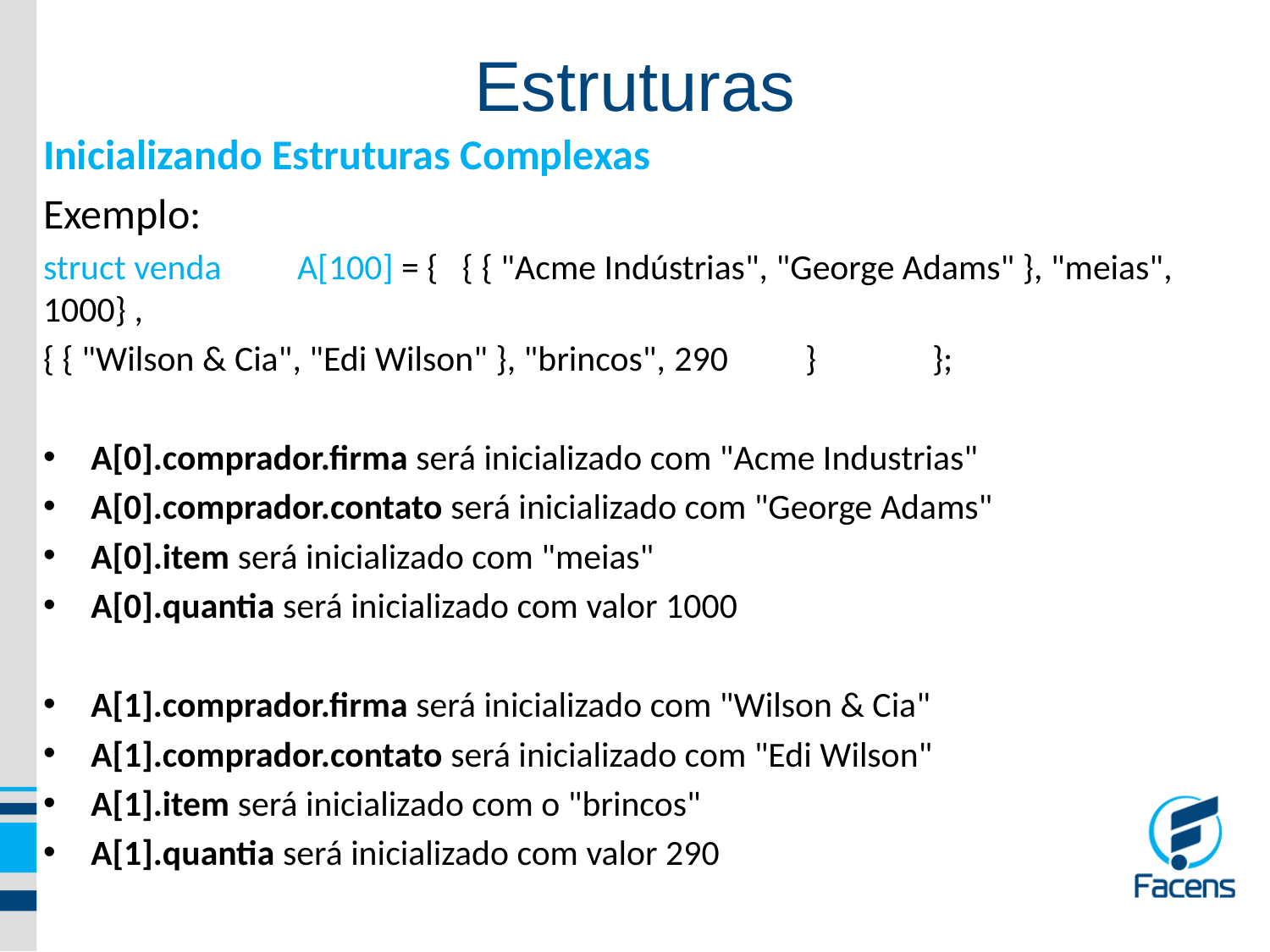

Estruturas
Inicializando Estruturas Complexas
Exemplo:
struct venda	A[100] = {   { { "Acme Indústrias", "George Adams" }, "meias", 1000} ,
{ { "Wilson & Cia", "Edi Wilson" }, "brincos", 290	}	};

A[0].comprador.firma será inicializado com "Acme Industrias"
A[0].comprador.contato será inicializado com "George Adams"
A[0].item será inicializado com "meias"
A[0].quantia será inicializado com valor 1000

A[1].comprador.firma será inicializado com "Wilson & Cia"
A[1].comprador.contato será inicializado com "Edi Wilson"
A[1].item será inicializado com o "brincos"
A[1].quantia será inicializado com valor 290